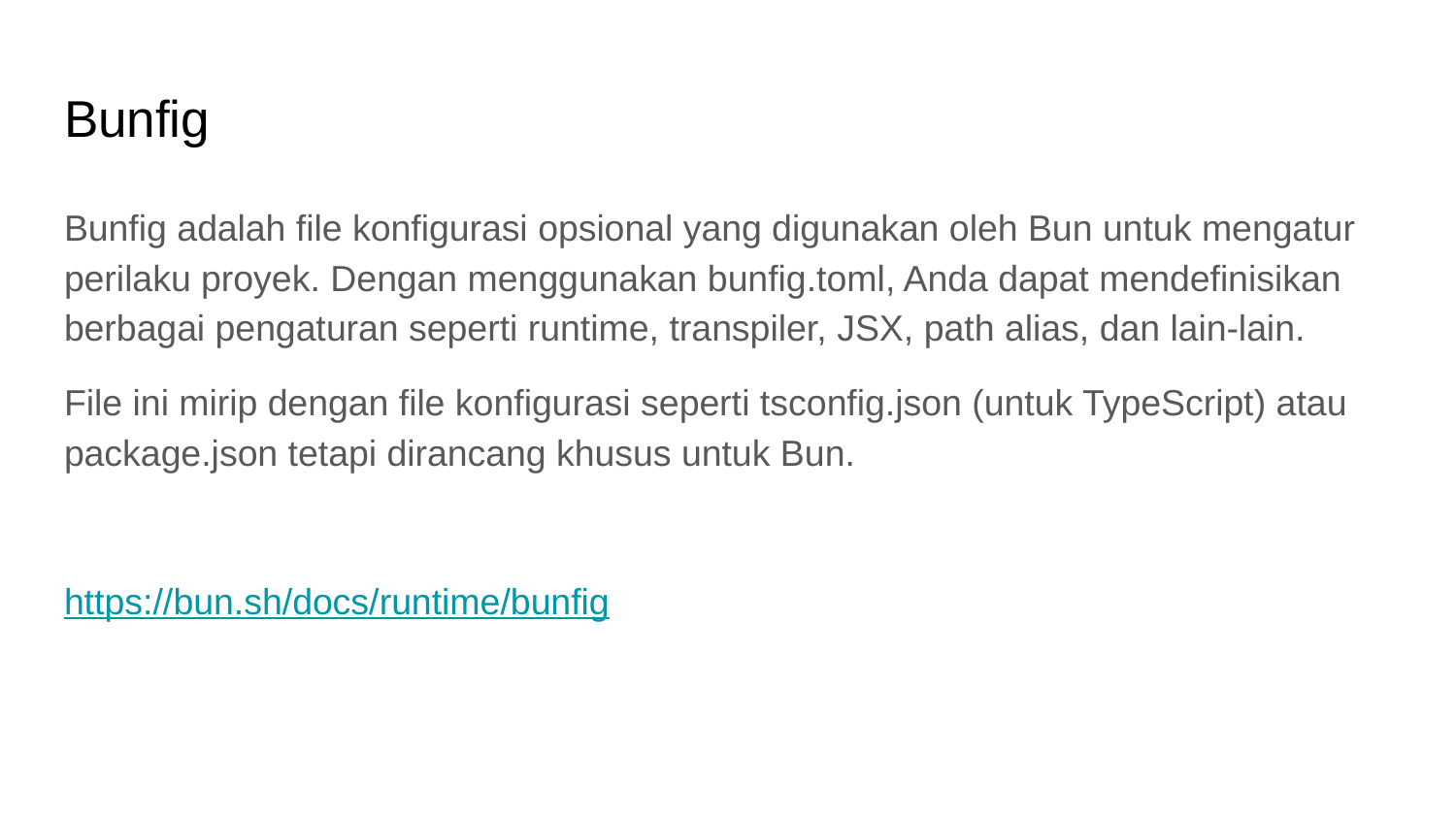

# Bunfig
Bunfig adalah file konfigurasi opsional yang digunakan oleh Bun untuk mengatur perilaku proyek. Dengan menggunakan bunfig.toml, Anda dapat mendefinisikan berbagai pengaturan seperti runtime, transpiler, JSX, path alias, dan lain-lain.
File ini mirip dengan file konfigurasi seperti tsconfig.json (untuk TypeScript) atau package.json tetapi dirancang khusus untuk Bun.

https://bun.sh/docs/runtime/bunfig